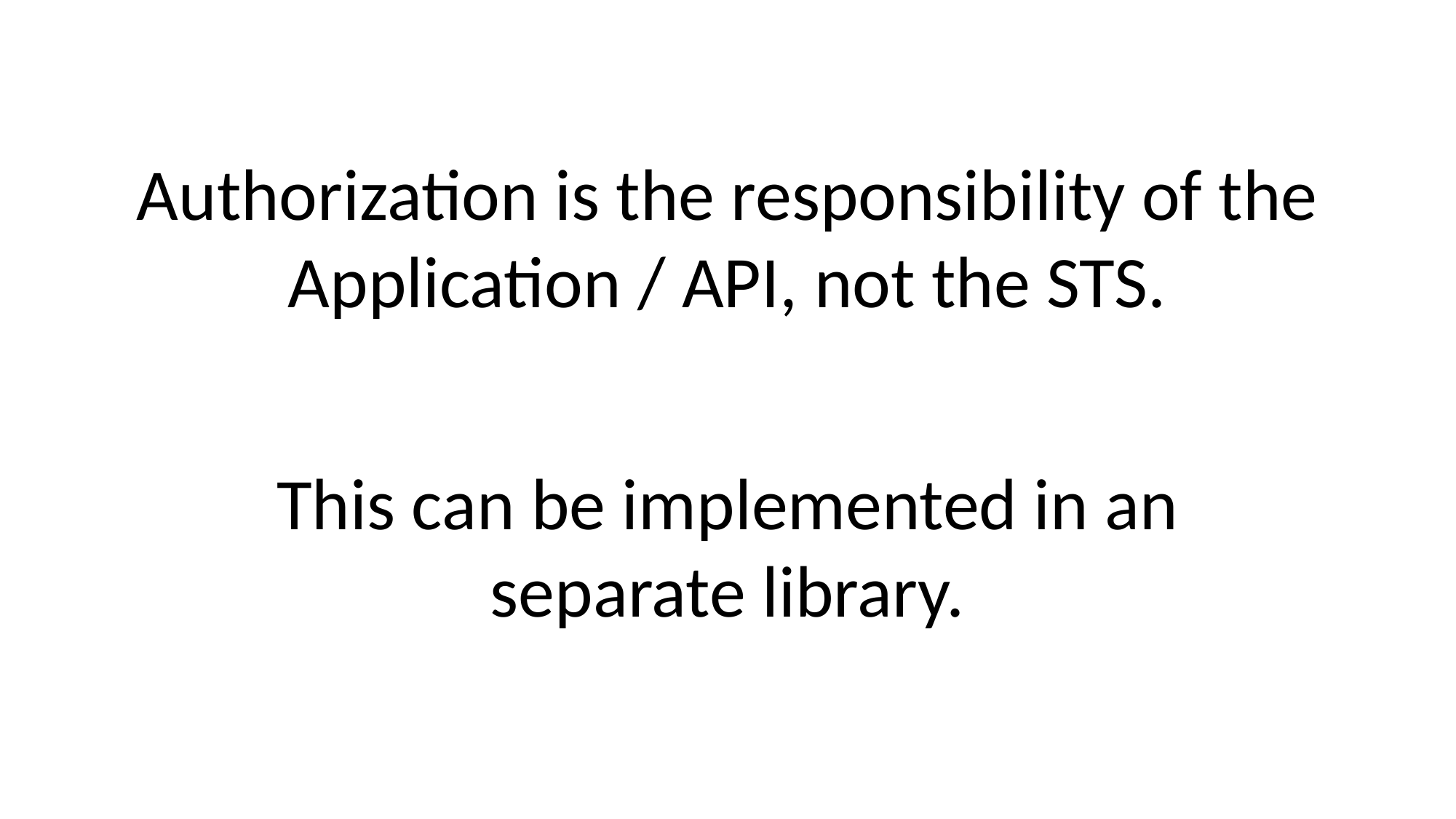

Authorization is the responsibility of the Application / API, not the STS.
This can be implemented in an separate library.